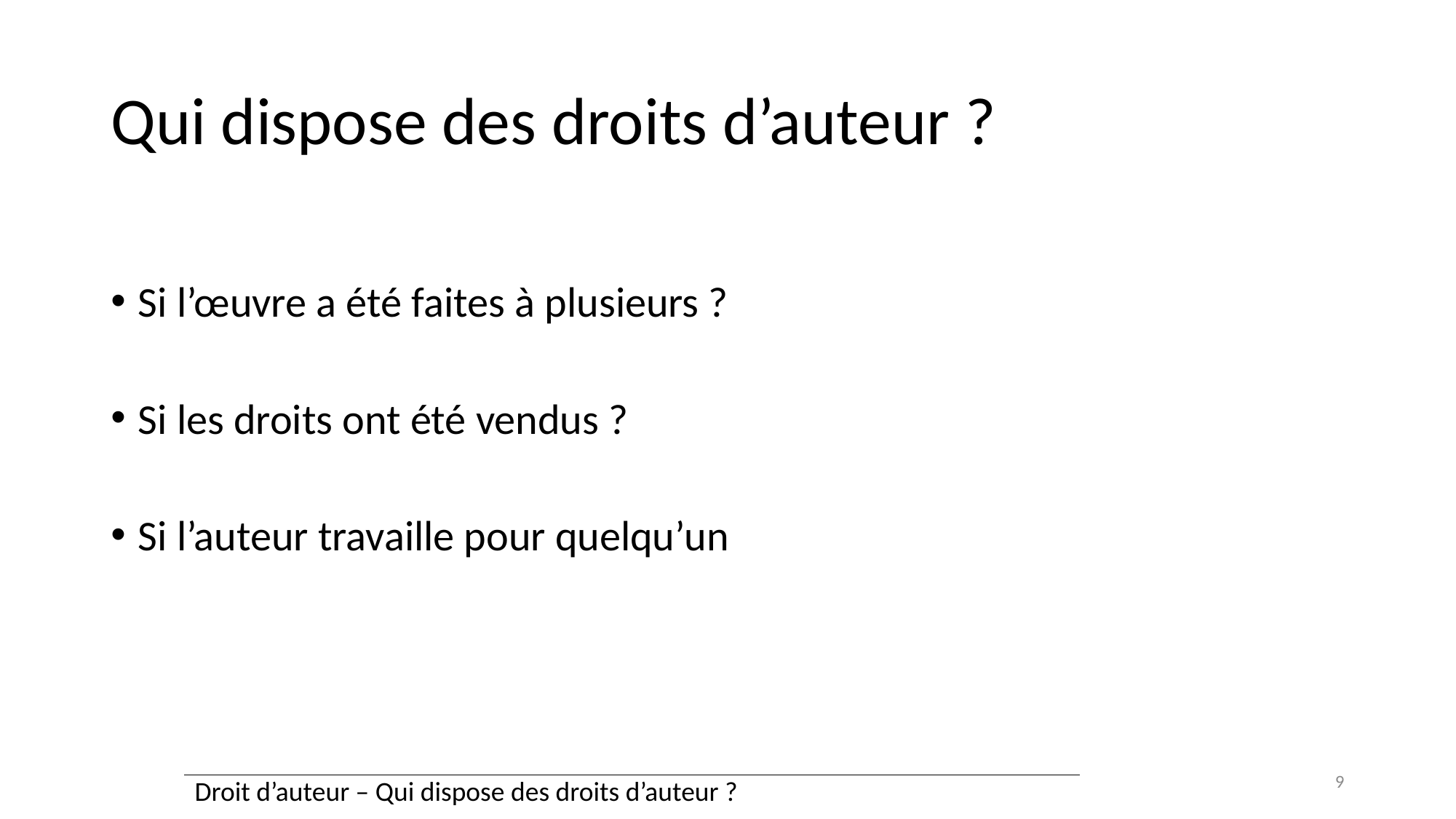

# Qui dispose des droits d’auteur ?
Si l’œuvre a été faites à plusieurs ?
Si les droits ont été vendus ?
Si l’auteur travaille pour quelqu’un
9
| Droit d’auteur – Qui dispose des droits d’auteur ? |
| --- |